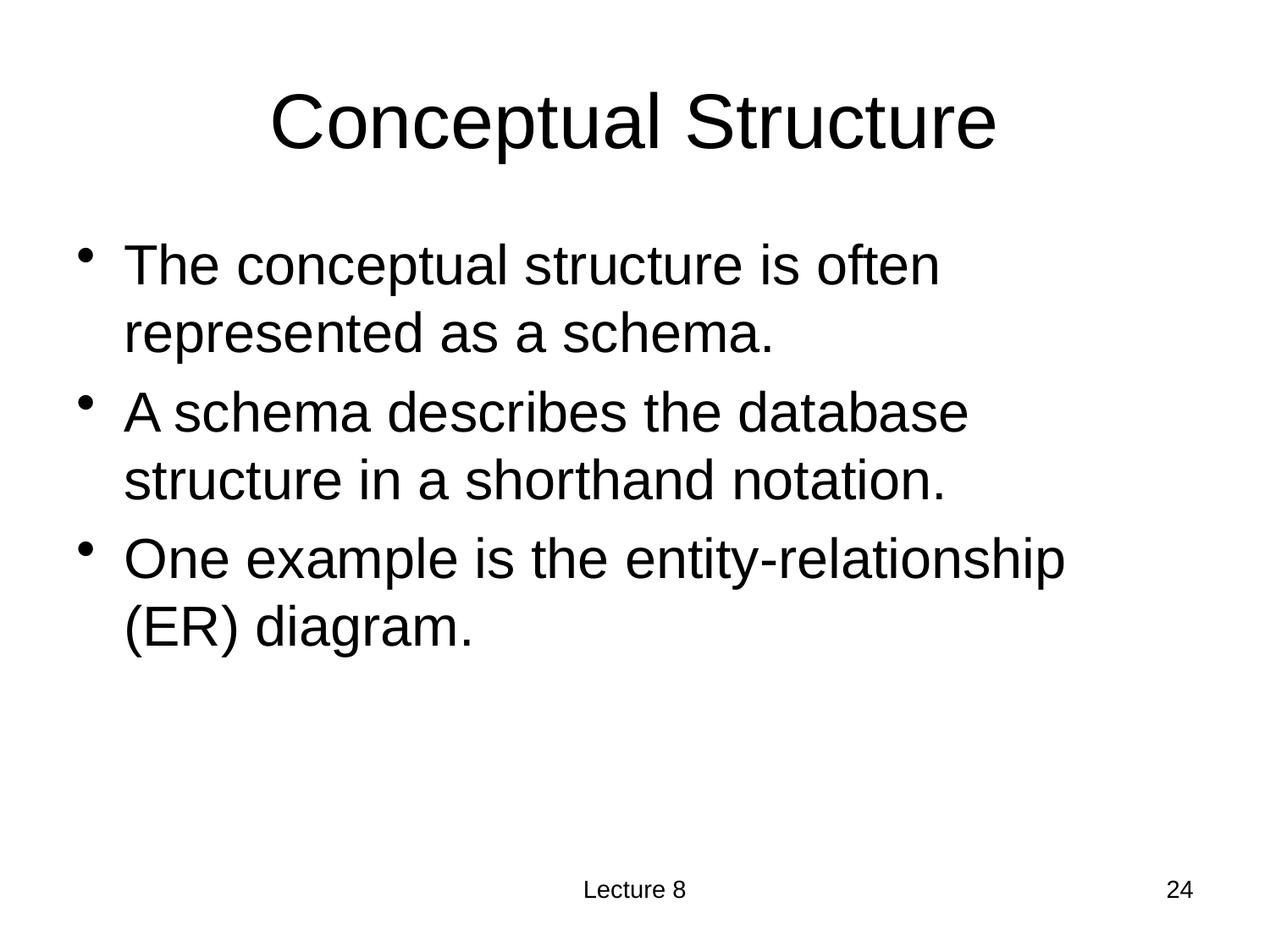

# Conceptual Structure
The conceptual structure is often represented as a schema.
A schema describes the database structure in a shorthand notation.
One example is the entity-relationship (ER) diagram.
Lecture 8
24